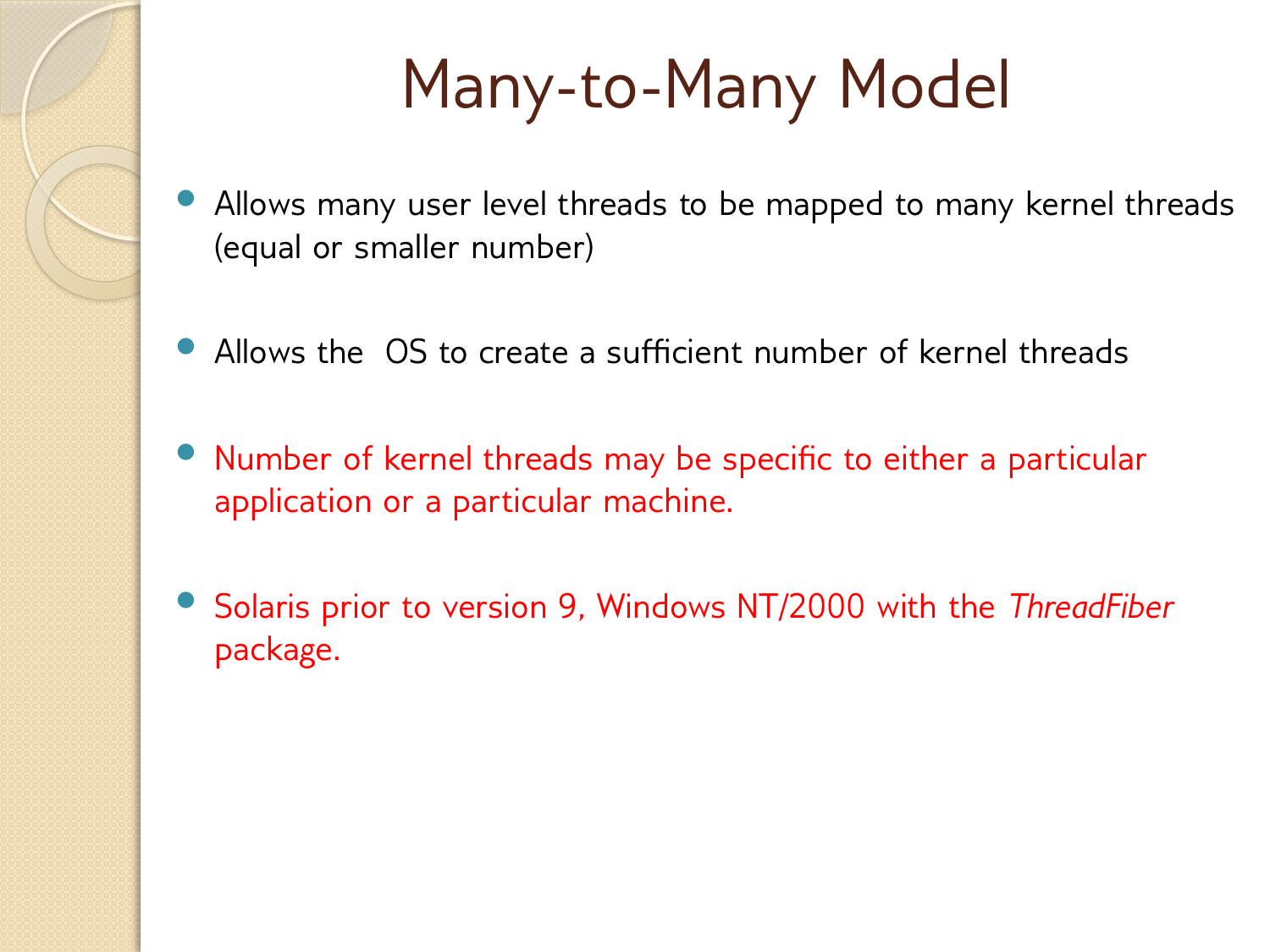

# Many-to-Many Model
Allows many user level threads to be mapped to many kernel threads (equal or smaller number)

Allows the  OS to create a sufficient number of kernel threads

Number of kernel threads may be specific to either a particular application or a particular machine.

Solaris prior to version 9, Windows NT/2000 with the ThreadFiber package.